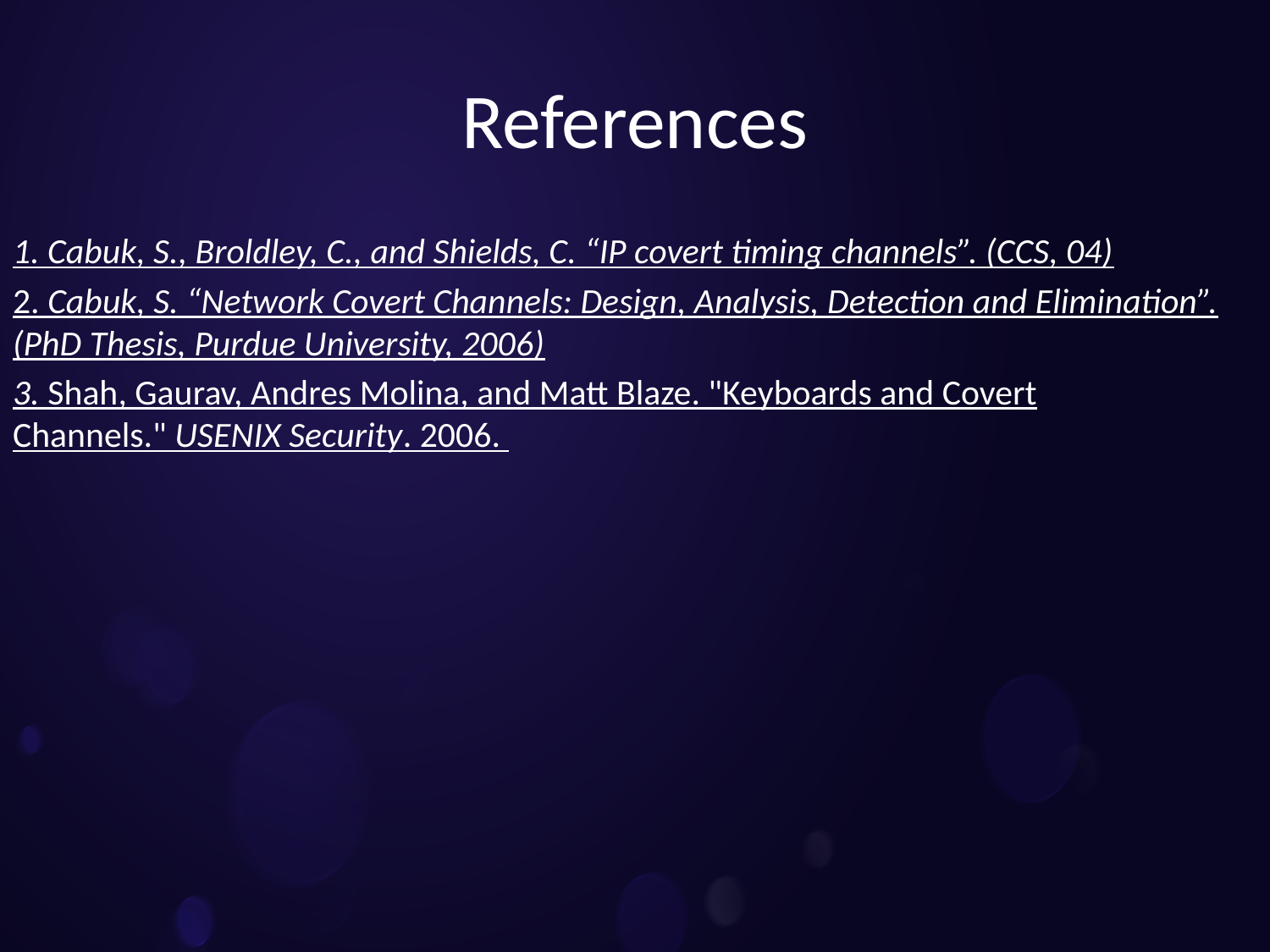

# References
1. Cabuk, S., Broldley, C., and Shields, C. “IP covert timing channels”. (CCS, 04)
2. Cabuk, S. “Network Covert Channels: Design, Analysis, Detection and Elimination”. (PhD Thesis, Purdue University, 2006)
3. Shah, Gaurav, Andres Molina, and Matt Blaze. "Keyboards and Covert Channels." USENIX Security. 2006.